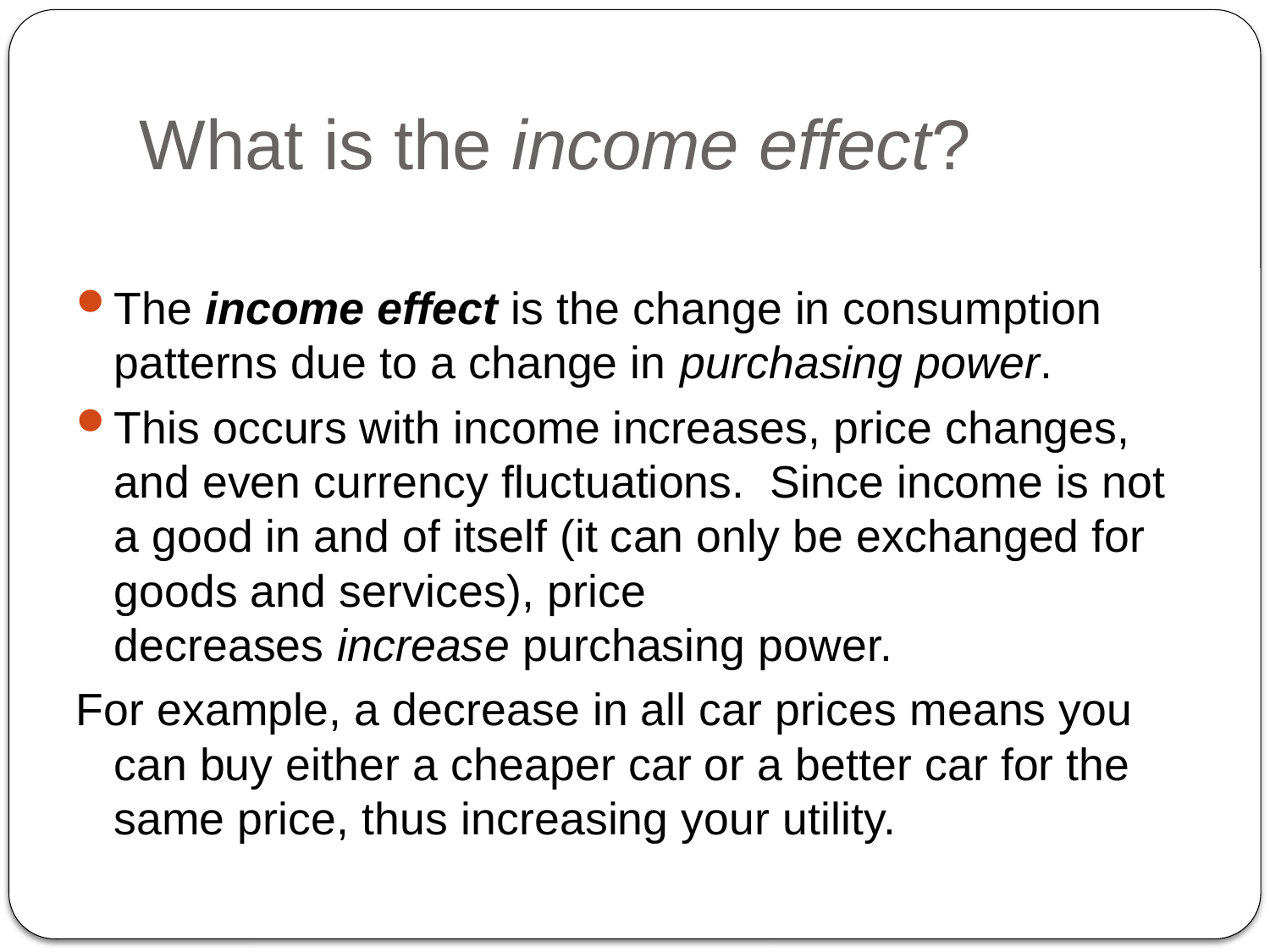

# What is the income effect?

The income effect is the change in consumption patterns due to a change in purchasing power.
This occurs with income increases, price changes, and even currency fluctuations.  Since income is not a good in and of itself (it can only be exchanged for goods and services), price decreases increase purchasing power.
For example, a decrease in all car prices means you can buy either a cheaper car or a better car for the same price, thus increasing your utility.